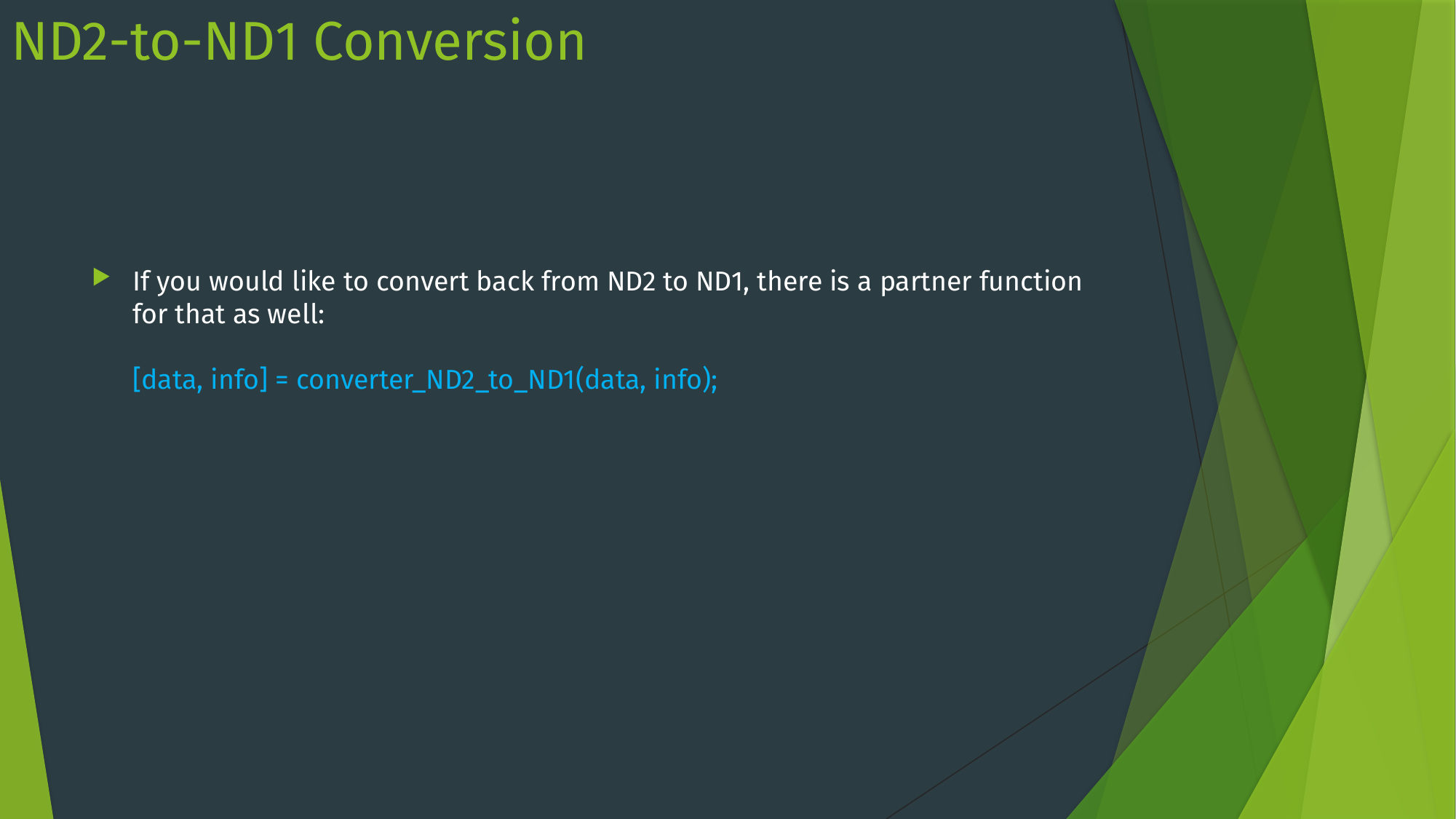

# ND2-to-ND1 Conversion
If you would like to convert back from ND2 to ND1, there is a partner function for that as well:
[data, info] = converter_ND2_to_ND1(data, info);